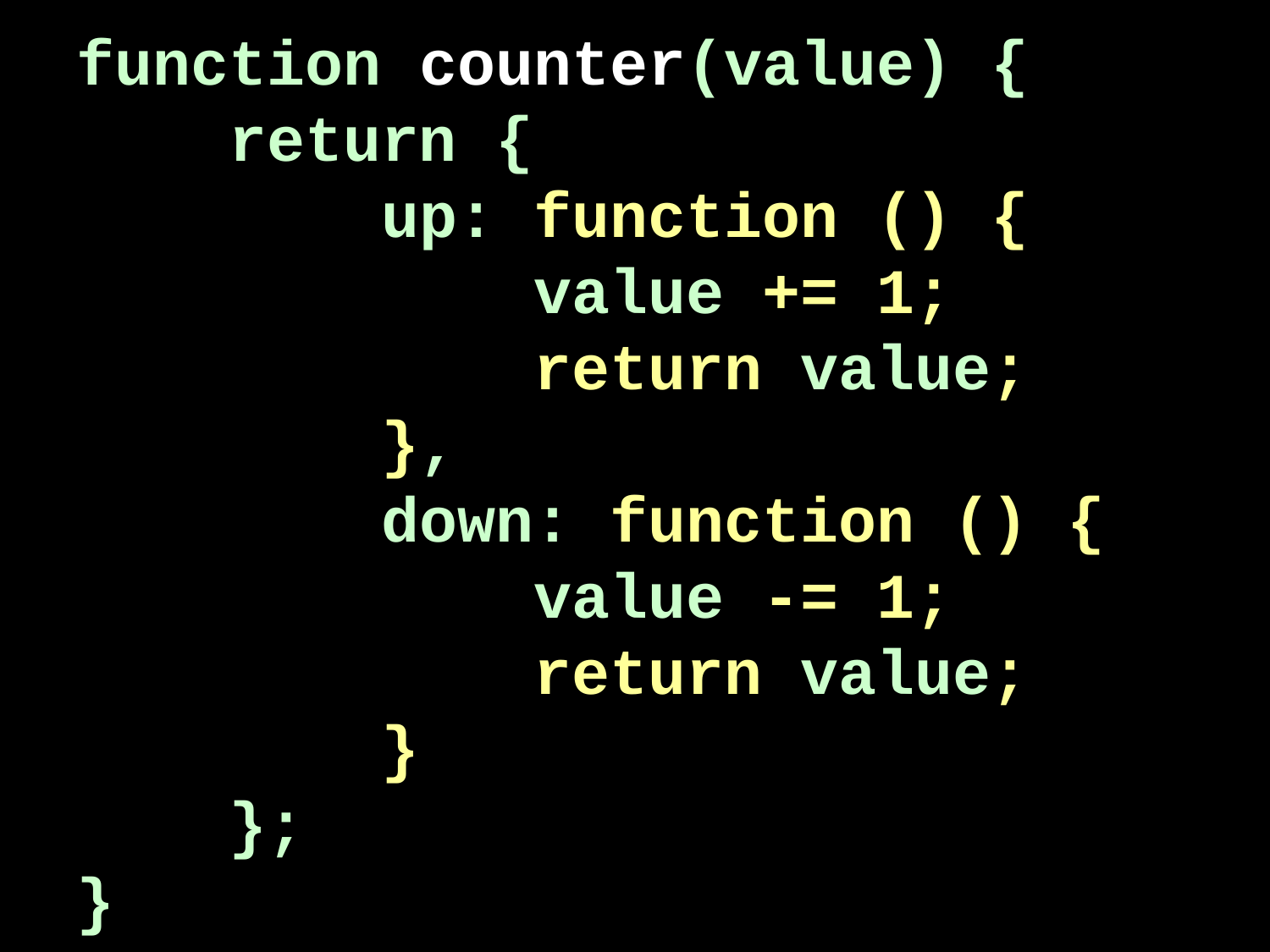

function counter(value) {
    return {
        up: function () {
            value += 1;
            return value;
        },
        down: function () {
            value -= 1;
            return value;
        }
    };
}